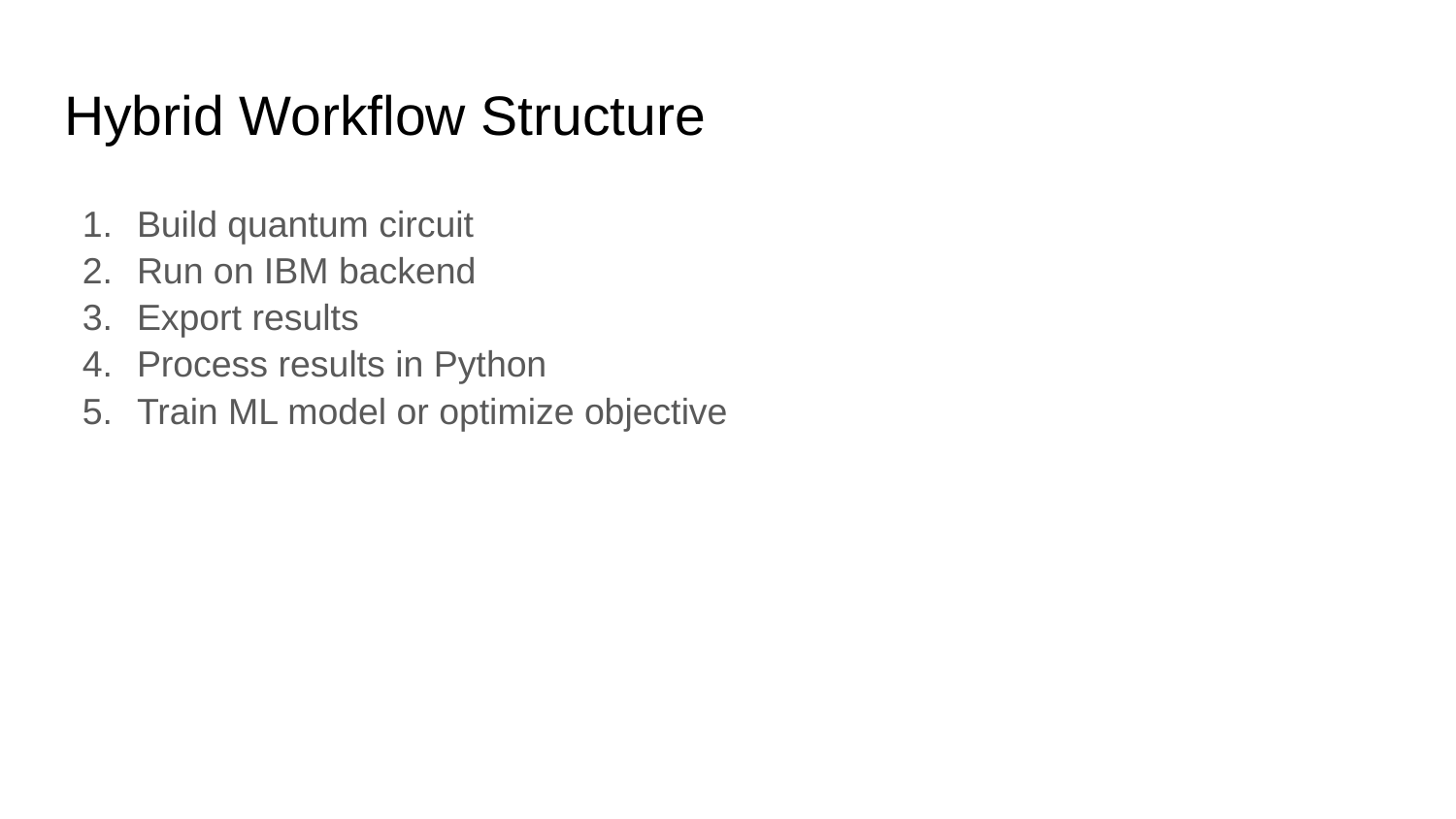

# Hybrid Workflow Structure
Build quantum circuit
Run on IBM backend
Export results
Process results in Python
Train ML model or optimize objective